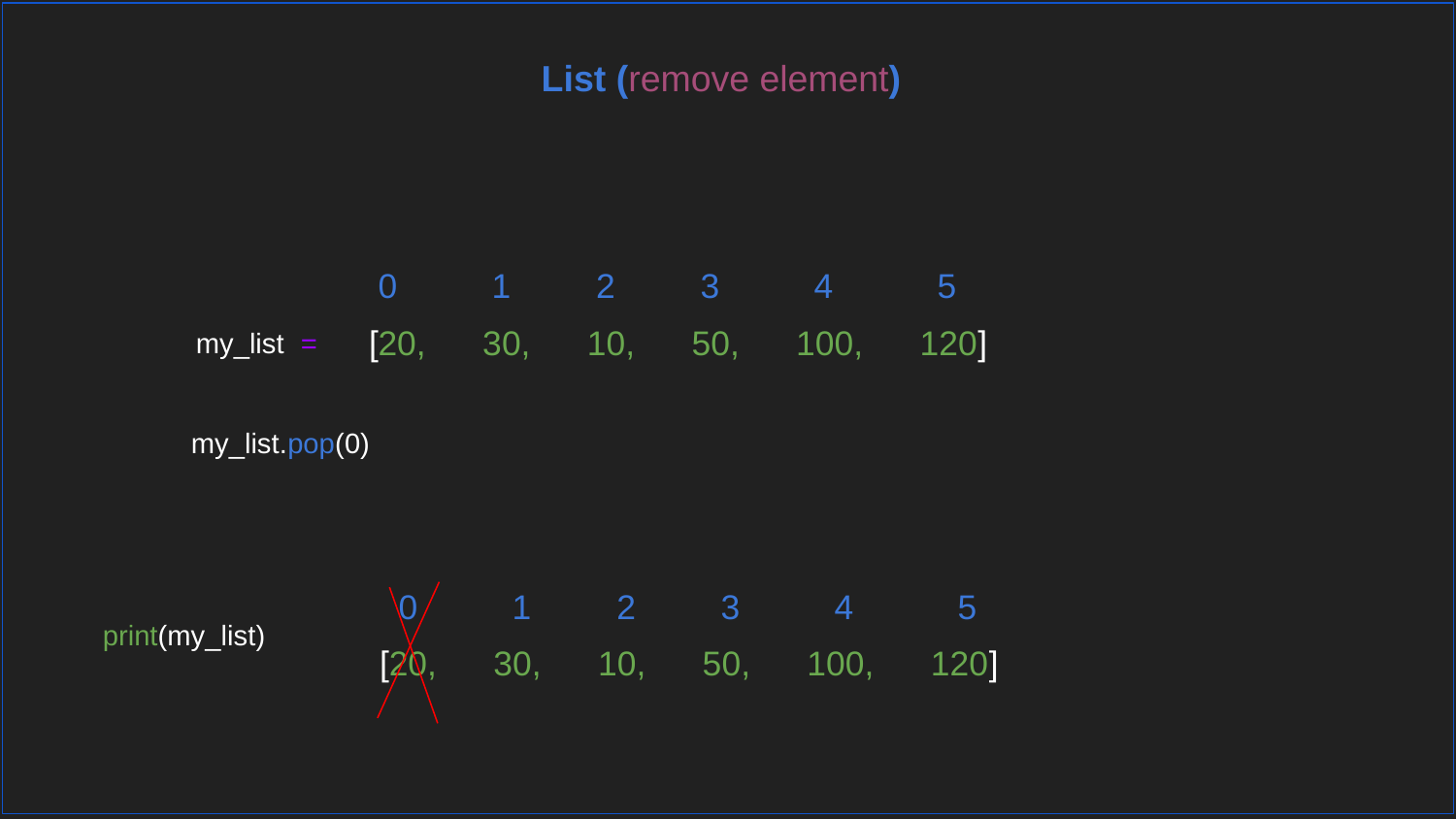

List (remove element)
 0          1         2         3          4           5
[20,      30,      10,      50,      100,      120]
my_list  =
my_list.pop(0)
  0          1         2         3          4           5
print(my_list)
[20,      30,      10,      50,      100,      120]